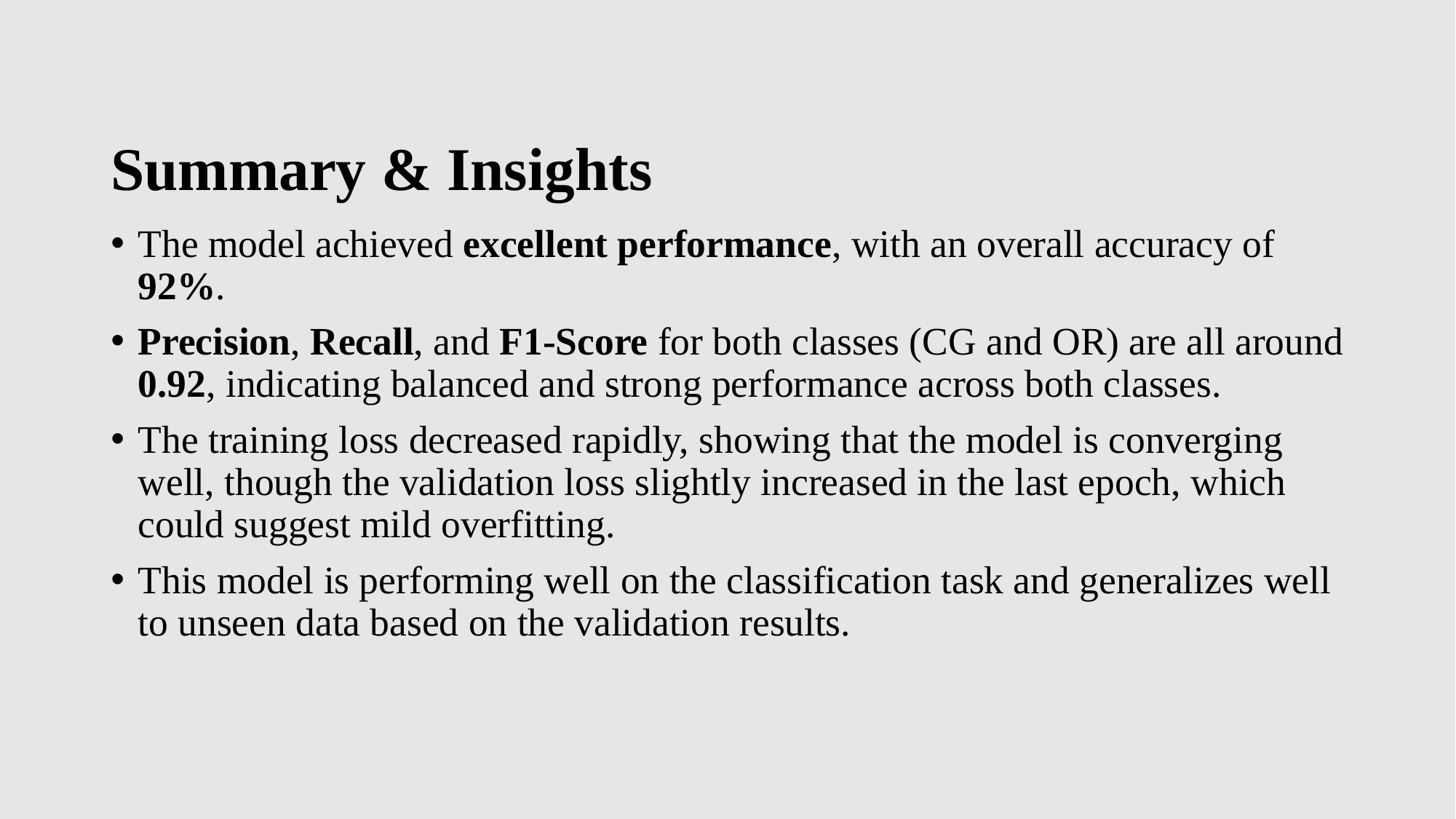

# Summary & Insights
The model achieved excellent performance, with an overall accuracy of 92%.
Precision, Recall, and F1-Score for both classes (CG and OR) are all around 0.92, indicating balanced and strong performance across both classes.
The training loss decreased rapidly, showing that the model is converging well, though the validation loss slightly increased in the last epoch, which could suggest mild overfitting.
This model is performing well on the classification task and generalizes well to unseen data based on the validation results.